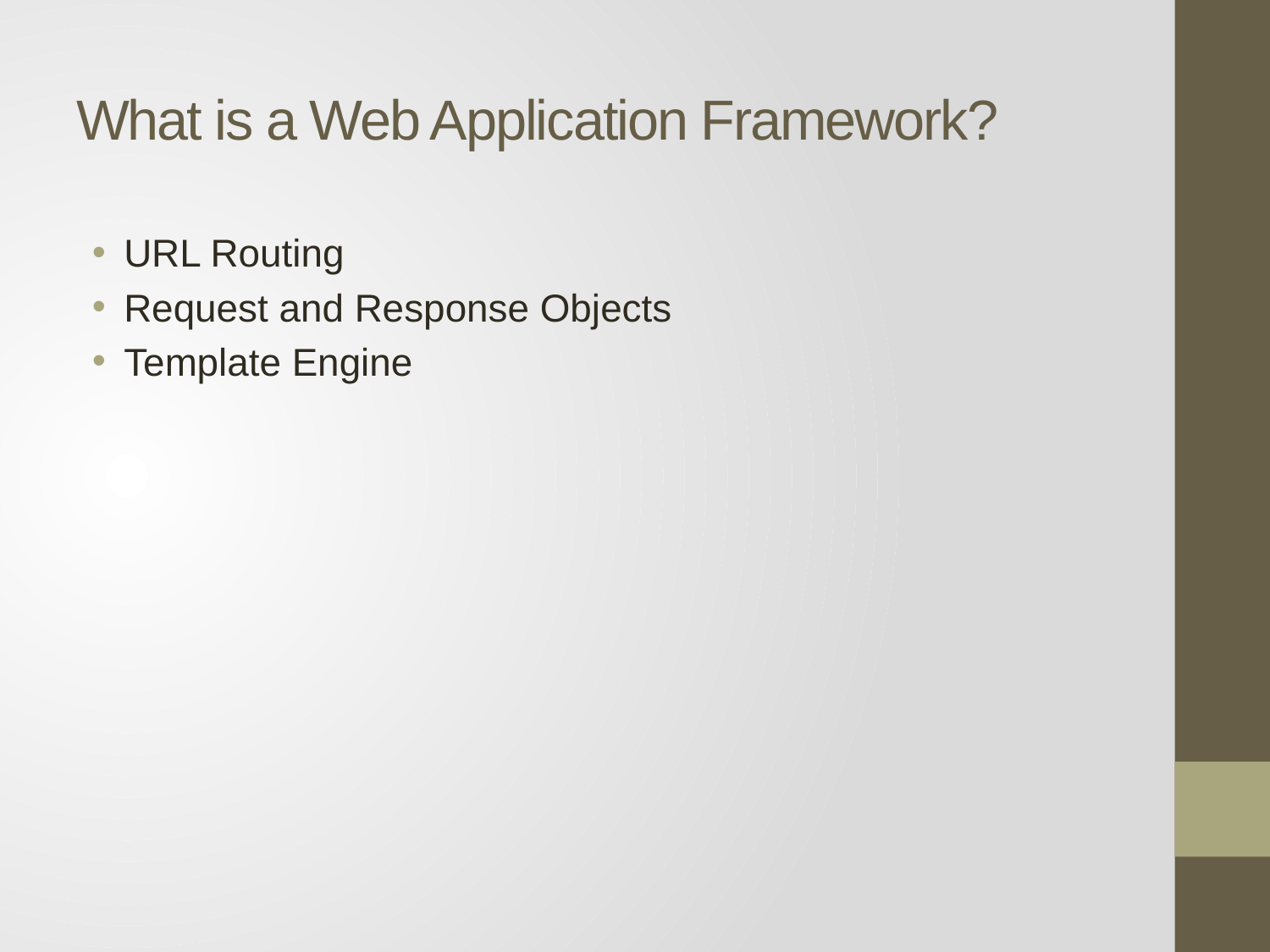

# What is a Web Application Framework?
URL Routing
Request and Response Objects
Template Engine